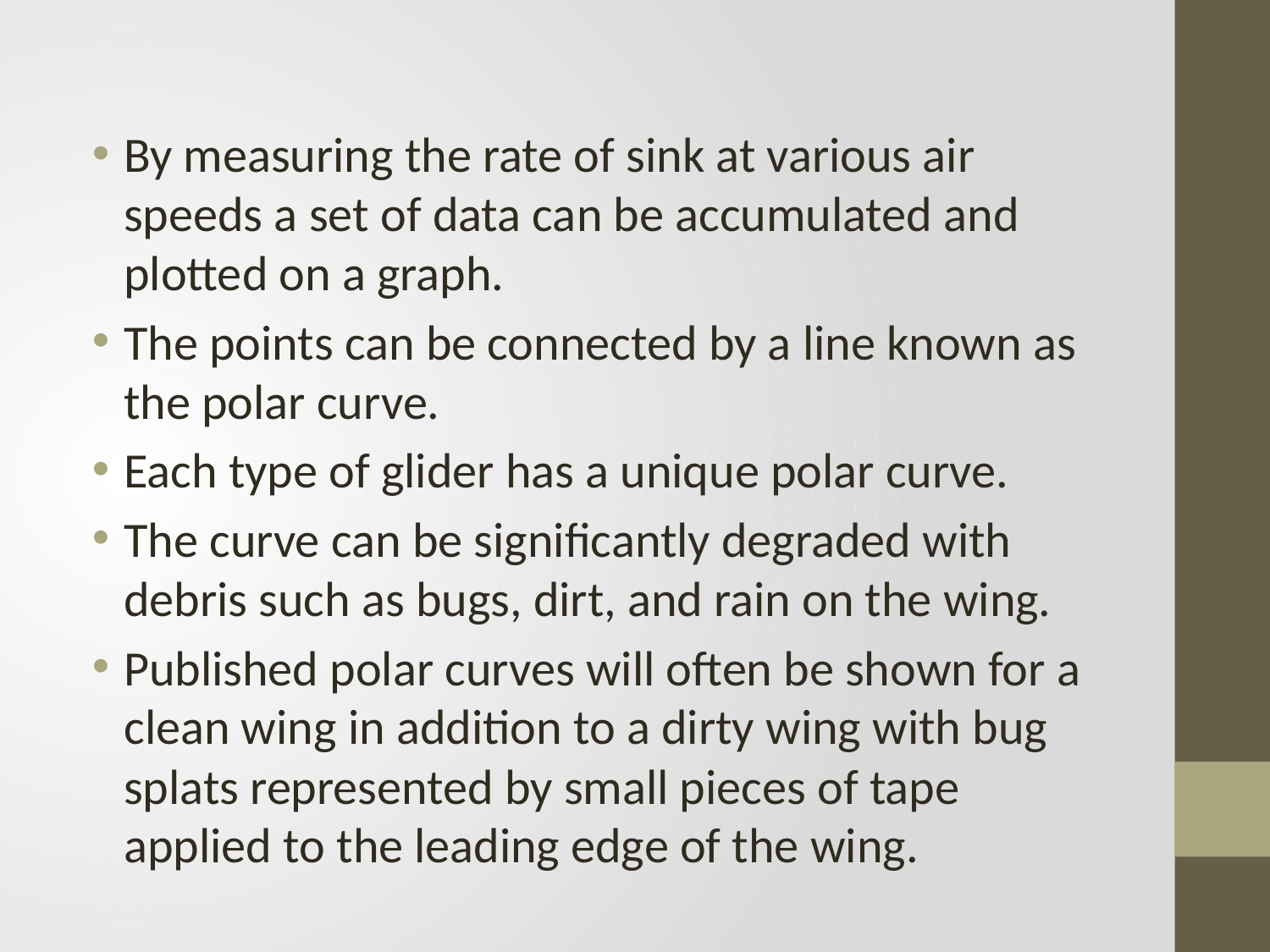

By measuring the rate of sink at various air speeds a set of data can be accumulated and plotted on a graph.
The points can be connected by a line known as the polar curve.
Each type of glider has a unique polar curve.
The curve can be significantly degraded with debris such as bugs, dirt, and rain on the wing.
Published polar curves will often be shown for a clean wing in addition to a dirty wing with bug splats represented by small pieces of tape applied to the leading edge of the wing.